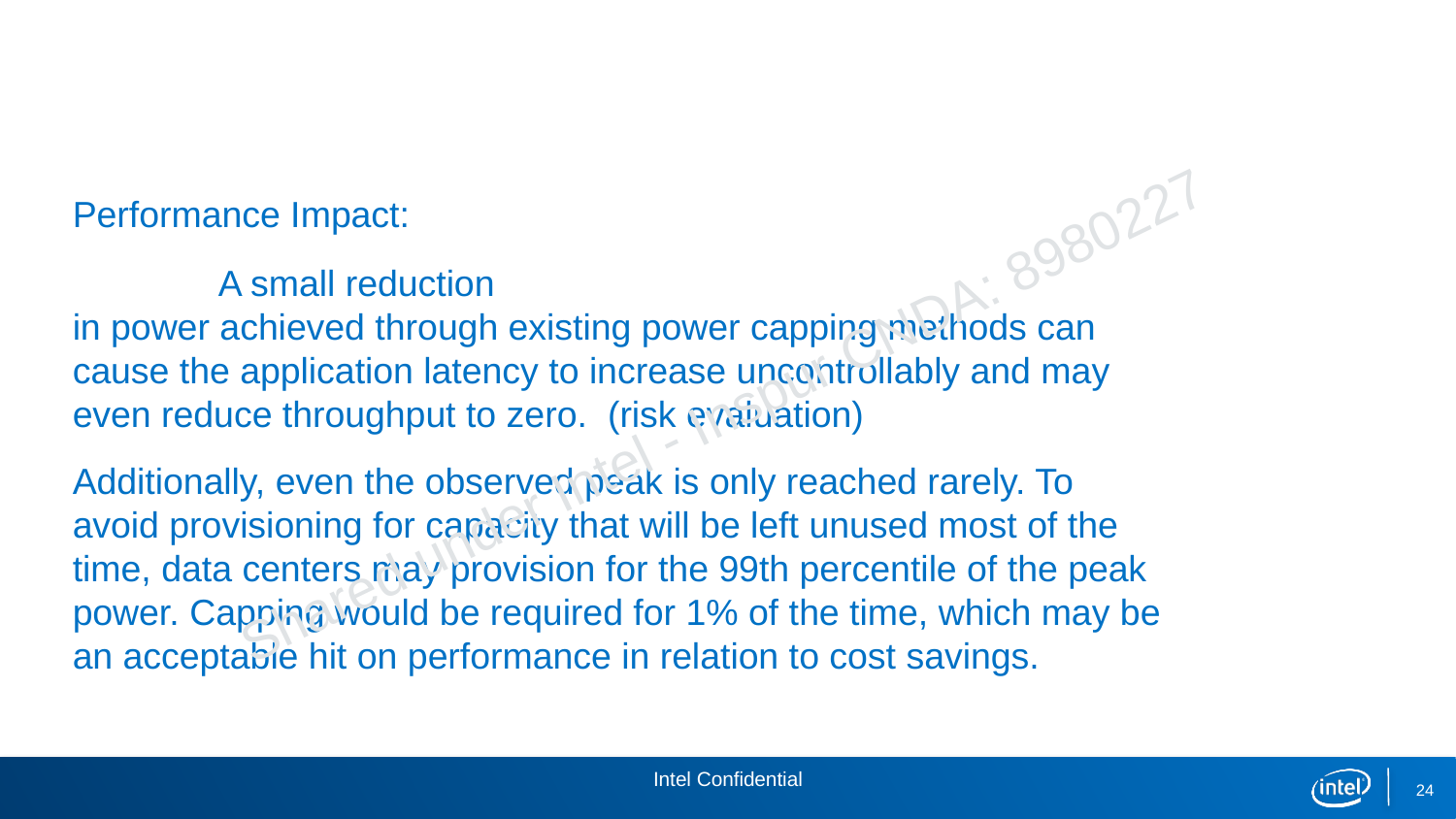

#
Performance Impact:
	A small reduction
in power achieved through existing power capping methods can
cause the application latency to increase uncontrollably and may
even reduce throughput to zero.  (risk evaluation)
Additionally, even the observed peak is only reached rarely. To
avoid provisioning for capacity that will be left unused most of the
time, data centers may provision for the 99th percentile of the peak
power. Capping would be required for 1% of the time, which may be
an acceptable hit on performance in relation to cost savings.
Shared under Intel - Inspur CNDA: 8980227
24